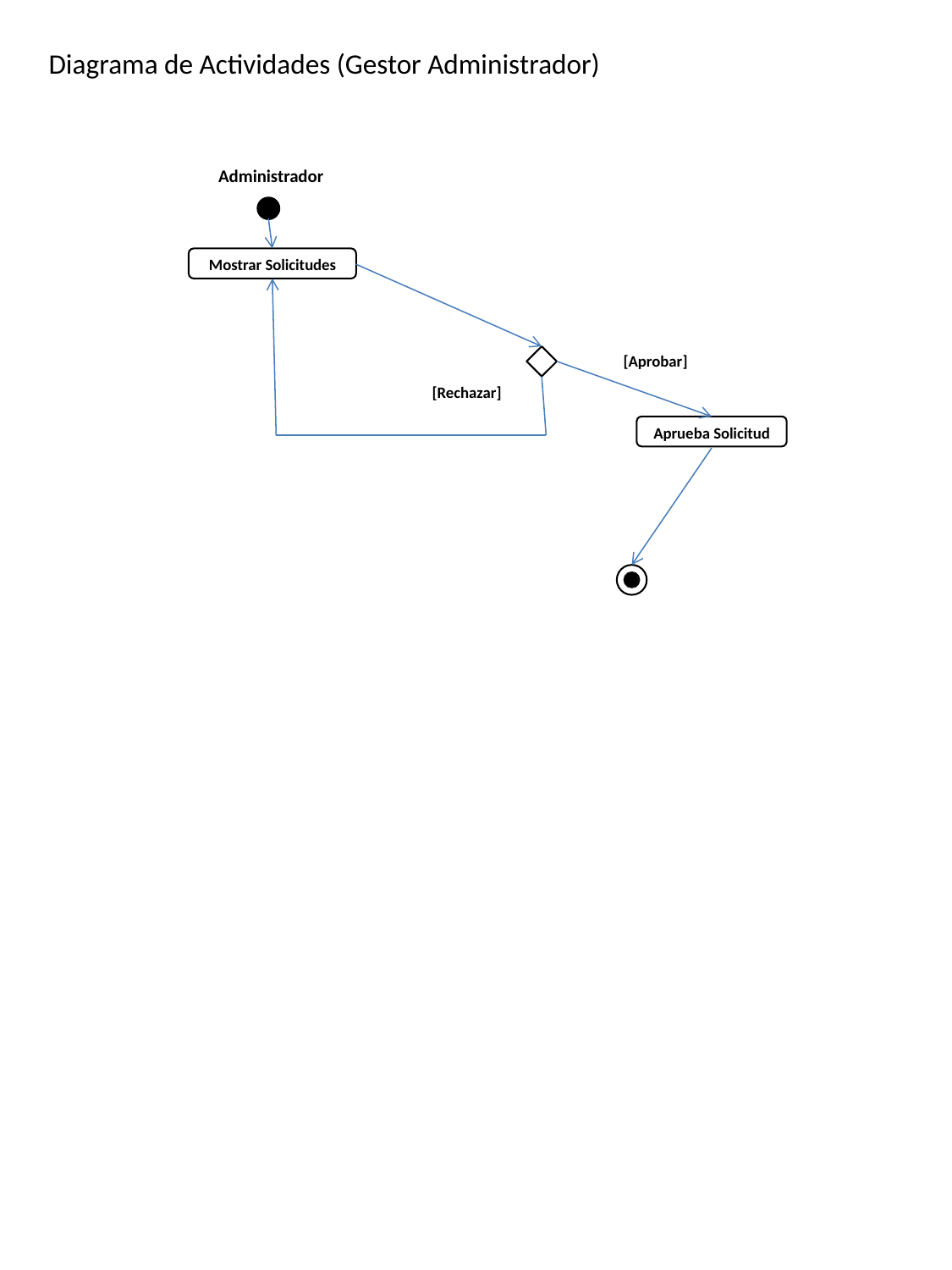

Diagrama de Actividades (Gestor Administrador)
Administrador

Mostrar Solicitudes
[Aprobar]

[Rechazar]

Aprueba Solicitud